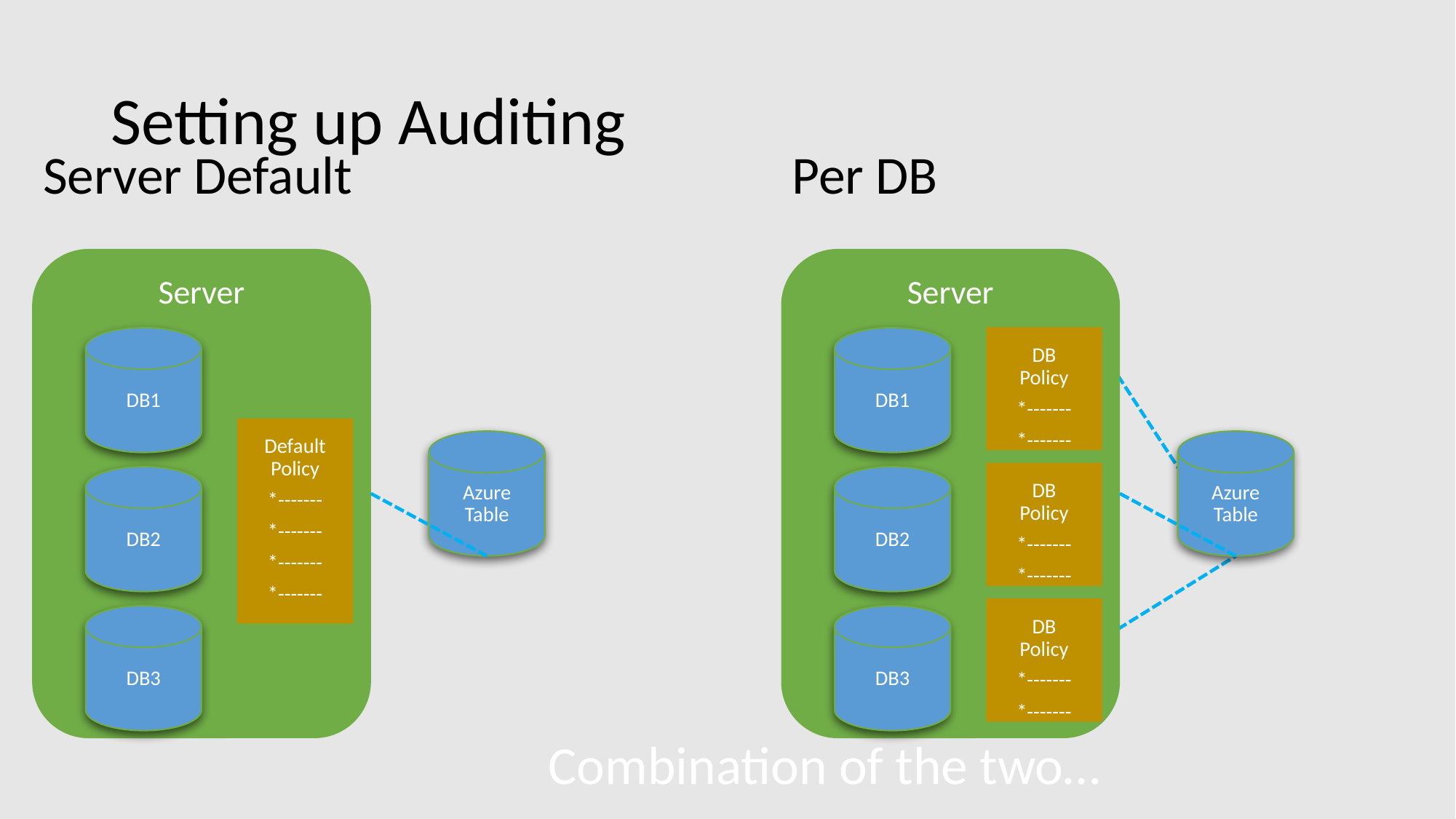

# Setting up Auditing
Server Default
Per DB
Server
Server
DB Policy
*-------
*-------
DB1
DB1
Default Policy
*-------
*-------
*-------
*-------
Azure Table
Azure Table
DB Policy
*-------
*-------
DB2
DB2
DB Policy
*-------
*-------
DB3
DB3
Combination of the two…